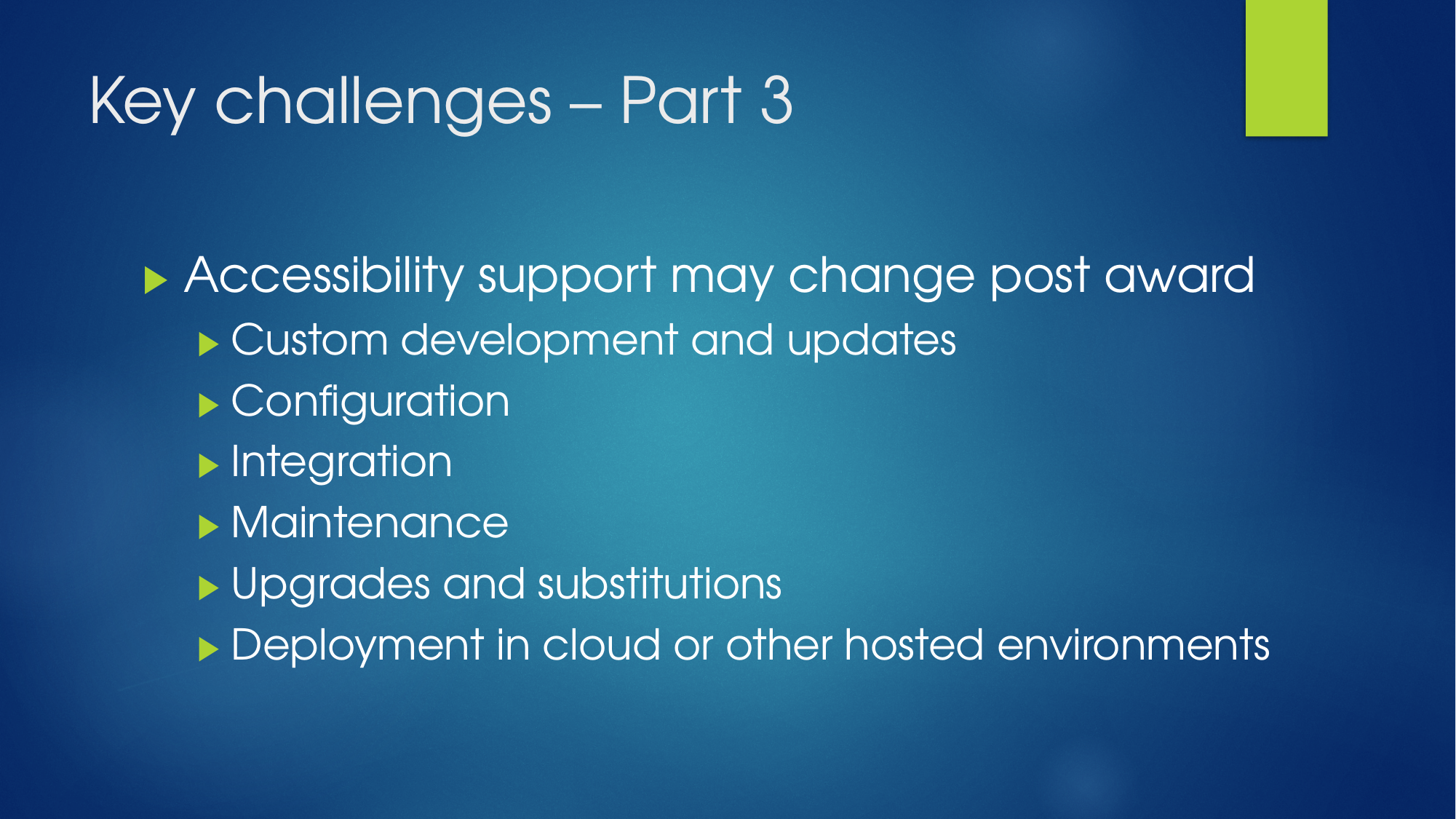

# Key challenges – Part 3
Accessibility support may change post award
Custom development and updates
Configuration
Integration
Maintenance
Upgrades and substitutions
Deployment in cloud or other hosted environments